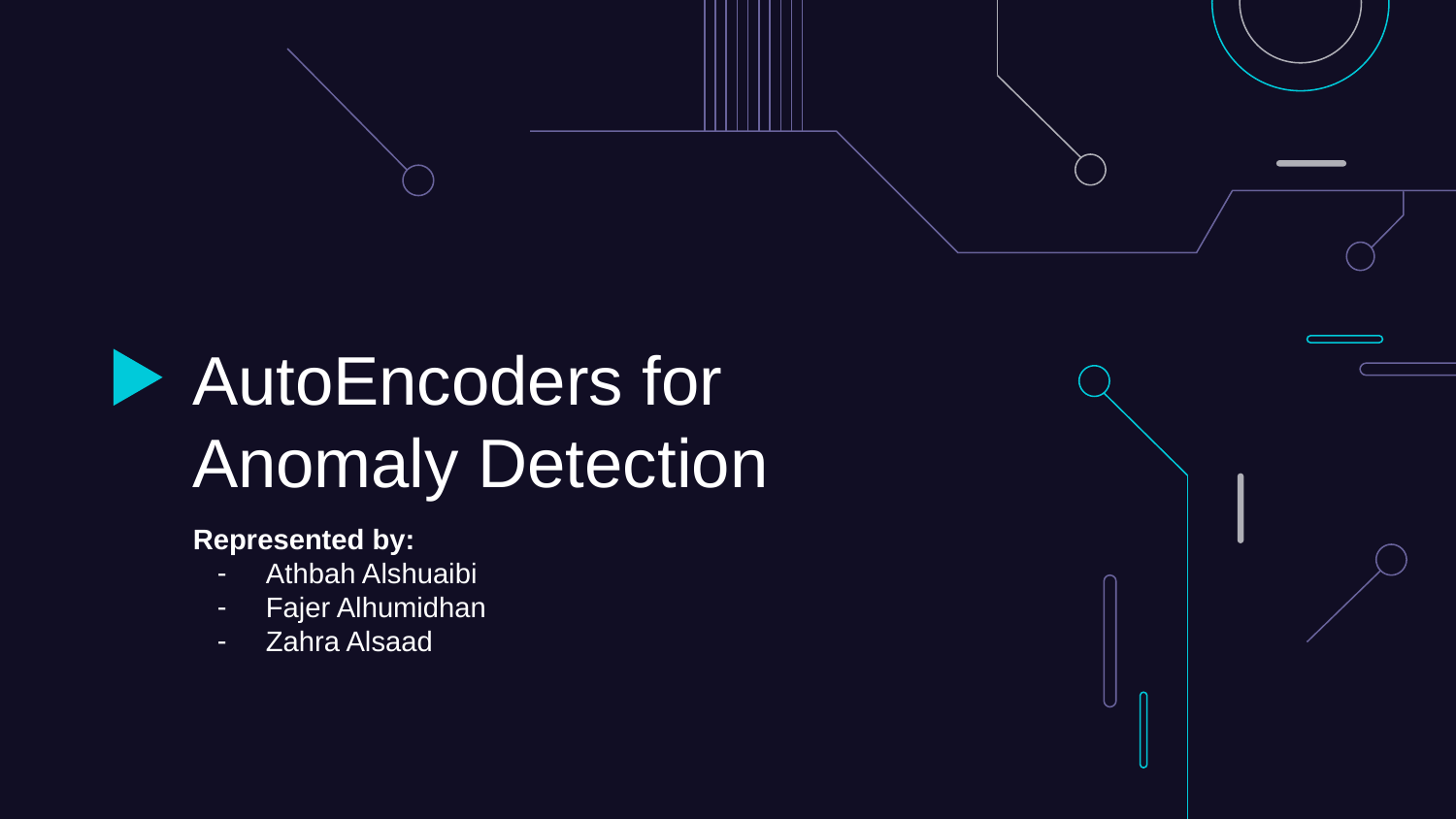

# AutoEncoders for Anomaly Detection

Represented by:
Athbah Alshuaibi
Fajer Alhumidhan
Zahra Alsaad